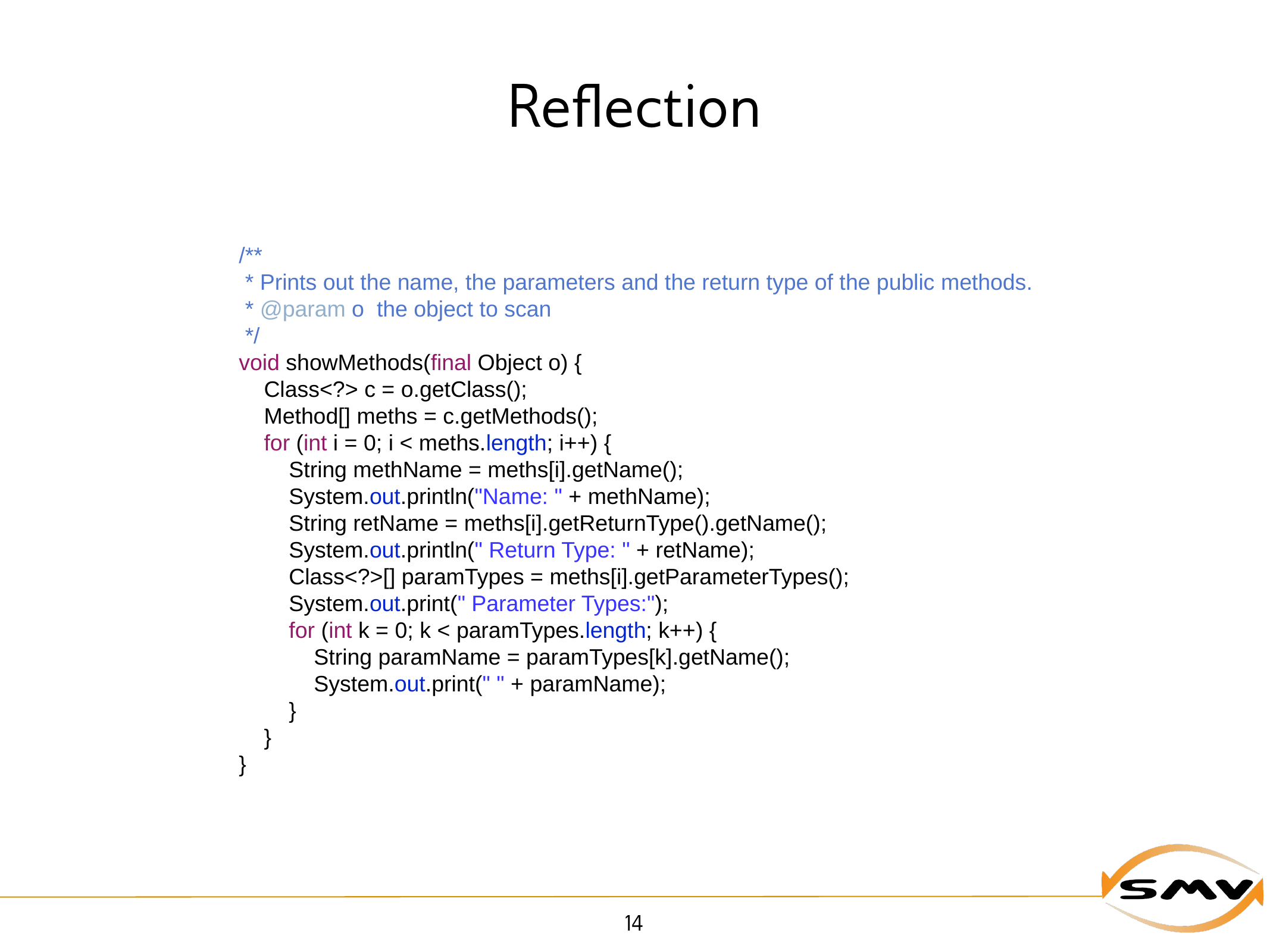

# Reflection
    /**
     * Prints out the name, the parameters and the return type of the public methods.
     * @param o  the object to scan
     */
    void showMethods(final Object o) {
        Class<?> c = o.getClass();
        Method[] meths = c.getMethods();
        for (int i = 0; i < meths.length; i++) {
            String methName = meths[i].getName();
            System.out.println("Name: " + methName);
            String retName = meths[i].getReturnType().getName();
            System.out.println(" Return Type: " + retName);
            Class<?>[] paramTypes = meths[i].getParameterTypes();
            System.out.print(" Parameter Types:");
            for (int k = 0; k < paramTypes.length; k++) {
                String paramName = paramTypes[k].getName();
                System.out.print(" " + paramName);
            }
        }
    }
14